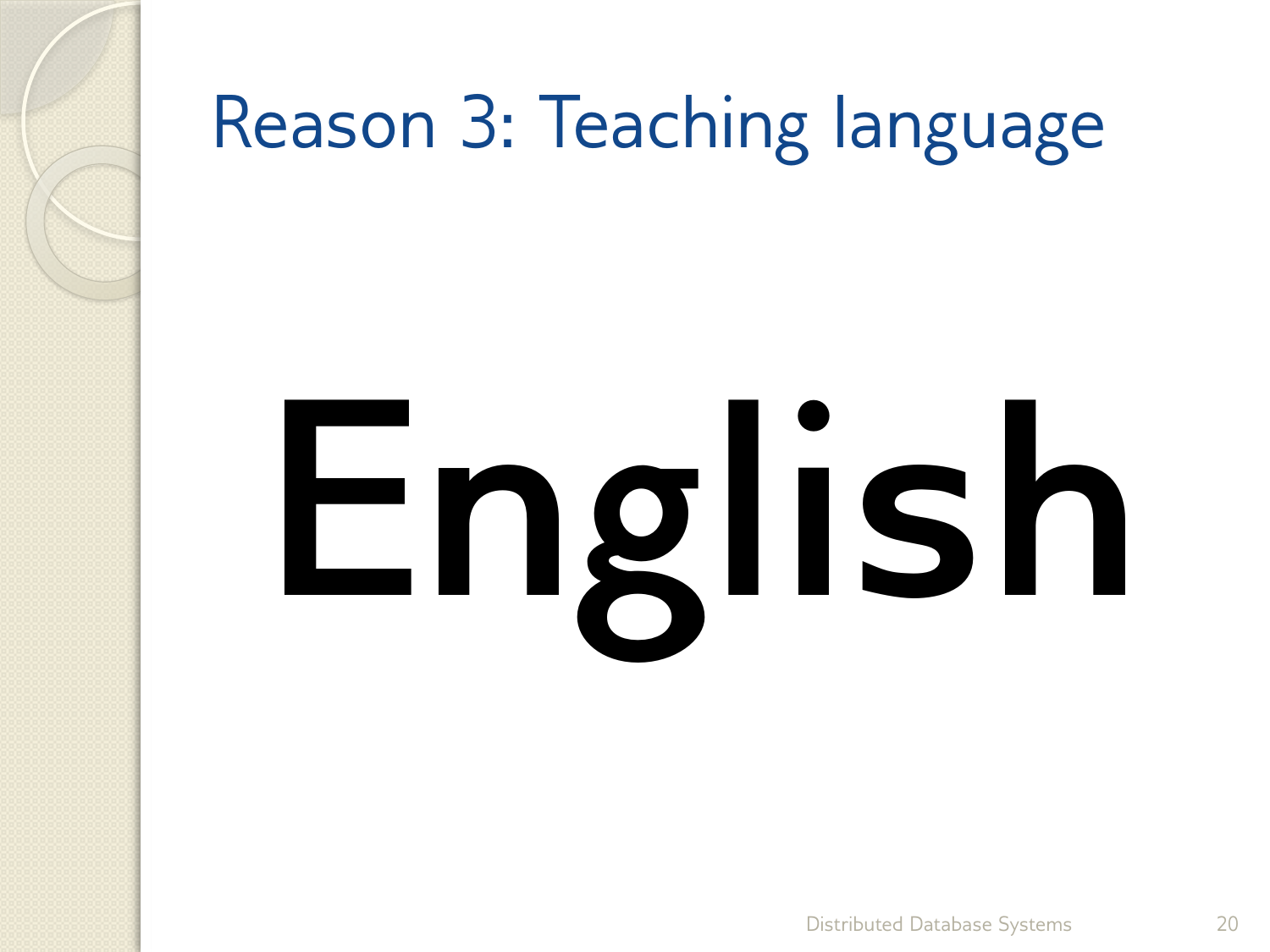

# Reason 3: Teaching language
English

Distributed Database Systems
20